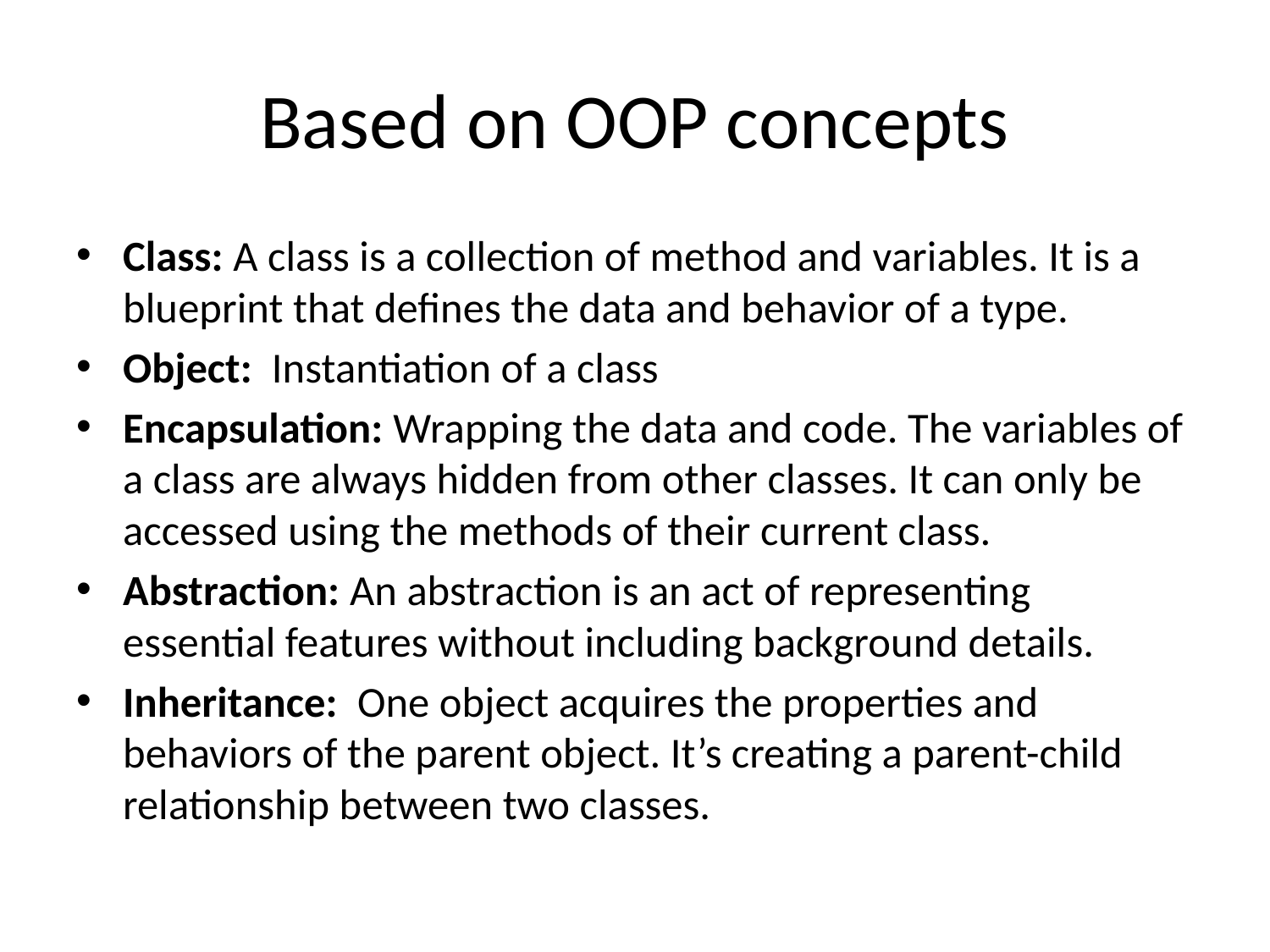

# Based on OOP concepts
Class: A class is a collection of method and variables. It is a blueprint that defines the data and behavior of a type.
Object:  Instantiation of a class
Encapsulation: Wrapping the data and code. The variables of a class are always hidden from other classes. It can only be accessed using the methods of their current class.
Abstraction: An abstraction is an act of representing essential features without including background details.
Inheritance:  One object acquires the properties and behaviors of the parent object. It’s creating a parent-child relationship between two classes.